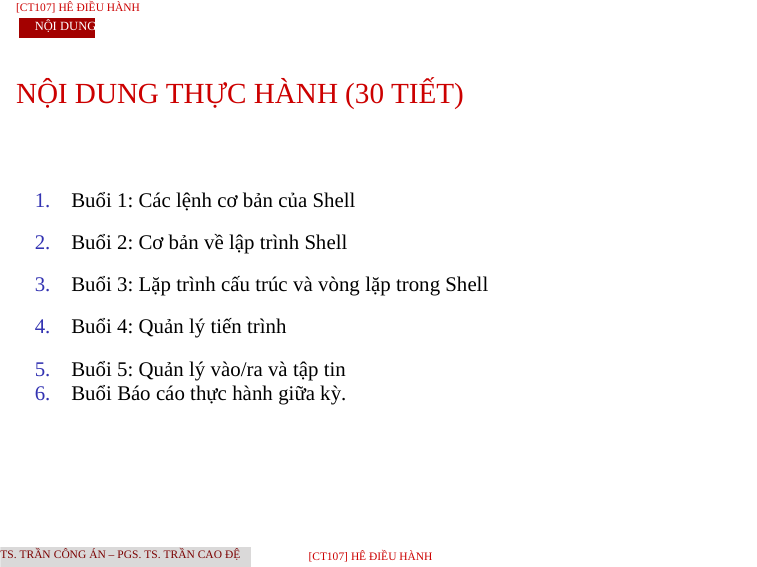

[CT107] Hê điều hành
Nội dung
NỘI DUNG THỰC HÀNH (30 TIẾT)
1.    Buổi 1: Các lệnh cơ bản của Shell
2.    Buổi 2: Cơ bản về lập trình Shell
3.    Buổi 3: Lặp trình cấu trúc và vòng lặp trong Shell
4.    Buổi 4: Quản lý tiến trình
5.    Buổi 5: Quản lý vào/ra và tập tin
6.    Buổi Báo cáo thực hành giữa kỳ.
TS. Trần Công Án – PGS. TS. Trần Cao Đệ
[CT107] Hê điều hành